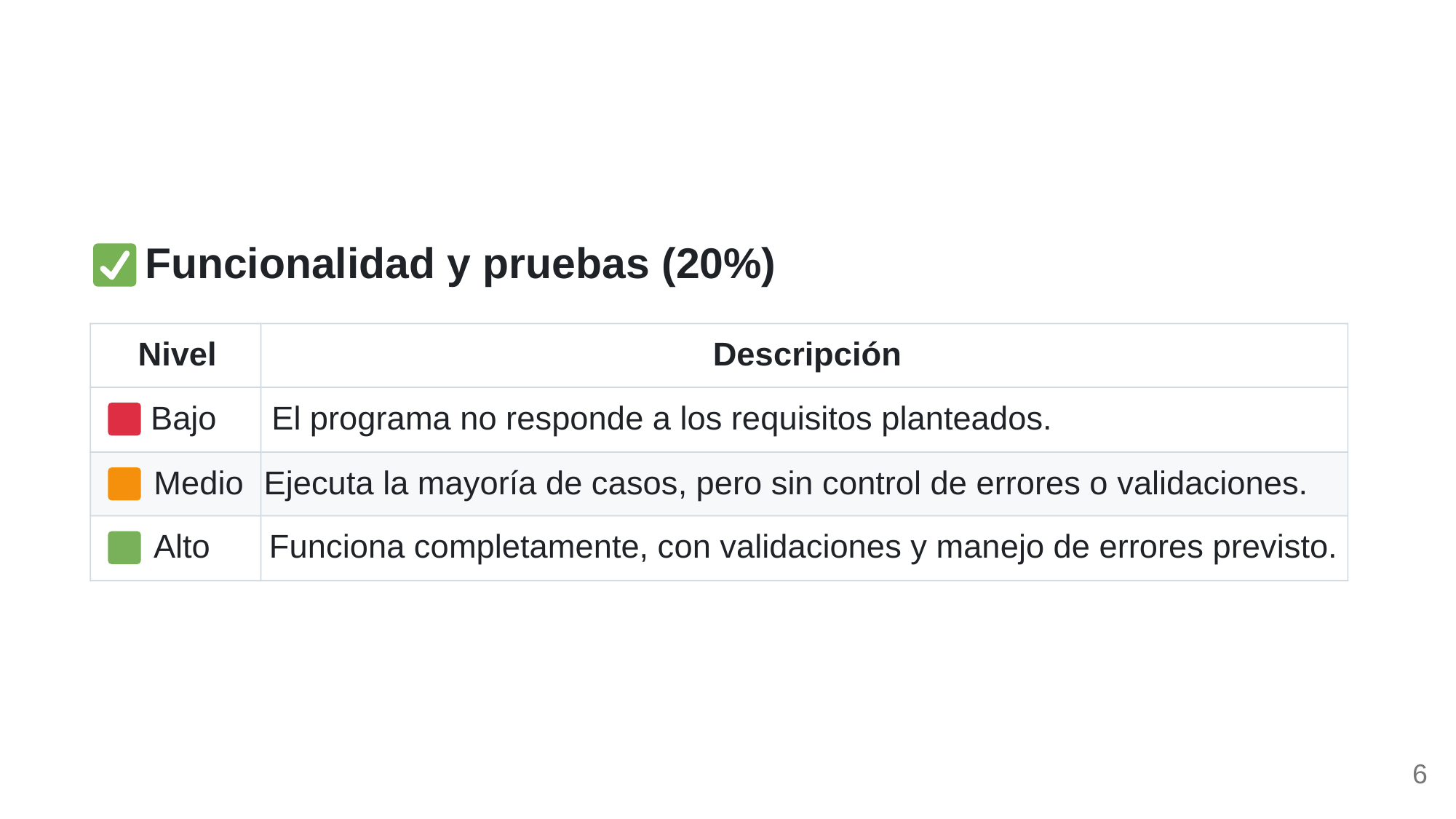

Funcionalidad y pruebas (20%)

Nivel
Descripción

 Bajo
El programa no responde a los requisitos planteados.

 Medio
Ejecuta la mayoría de casos, pero sin control de errores o validaciones.

 Alto
Funciona completamente, con validaciones y manejo de errores previsto.

6